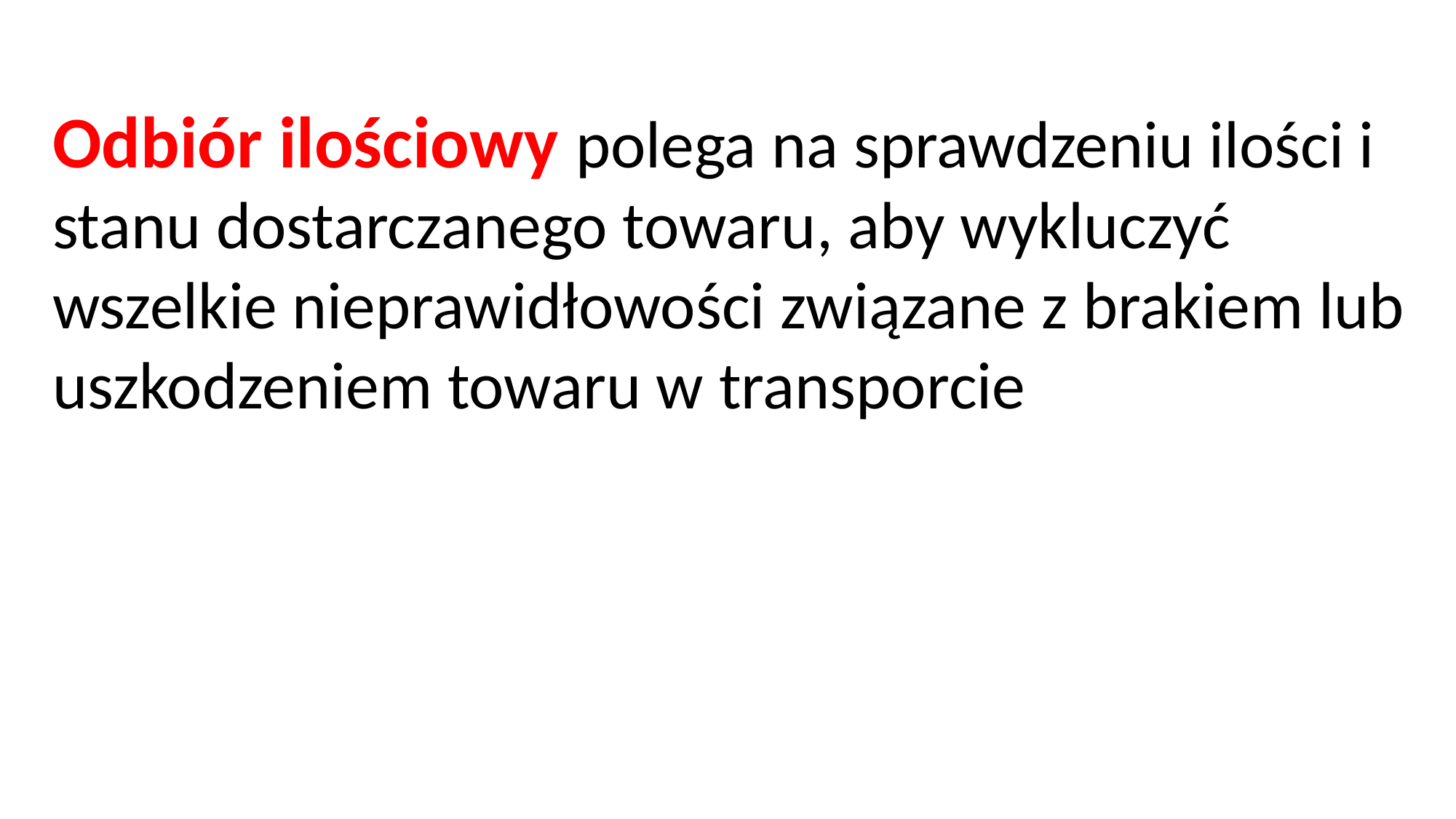

Odbiór ilościowy polega na sprawdzeniu ilości i stanu dostarczanego towaru, aby wykluczyć wszelkie nieprawidłowości związane z brakiem lub uszkodzeniem towaru w transporcie